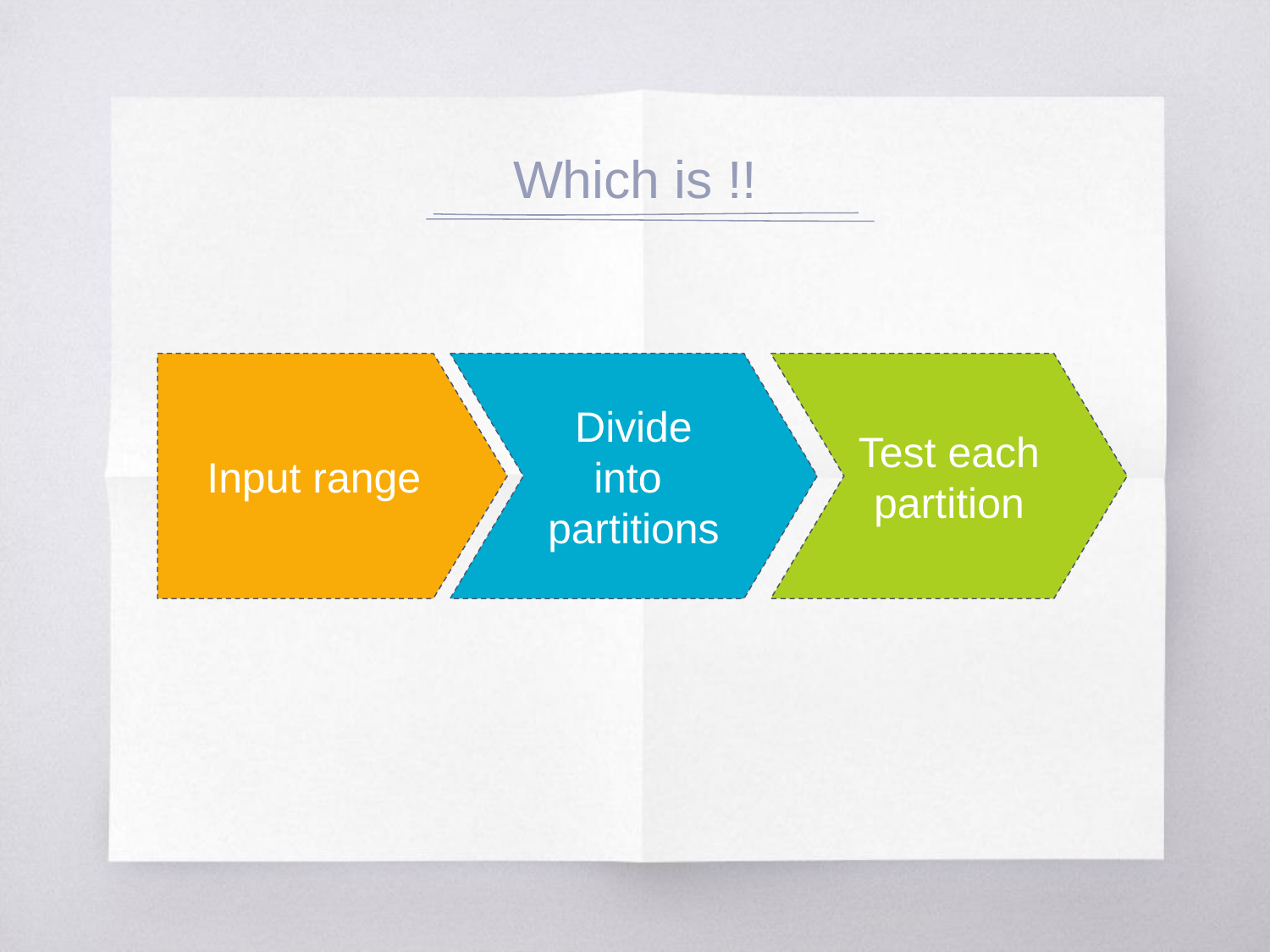

# Which is !!
Input range
Divide into
partitions
Test each partition